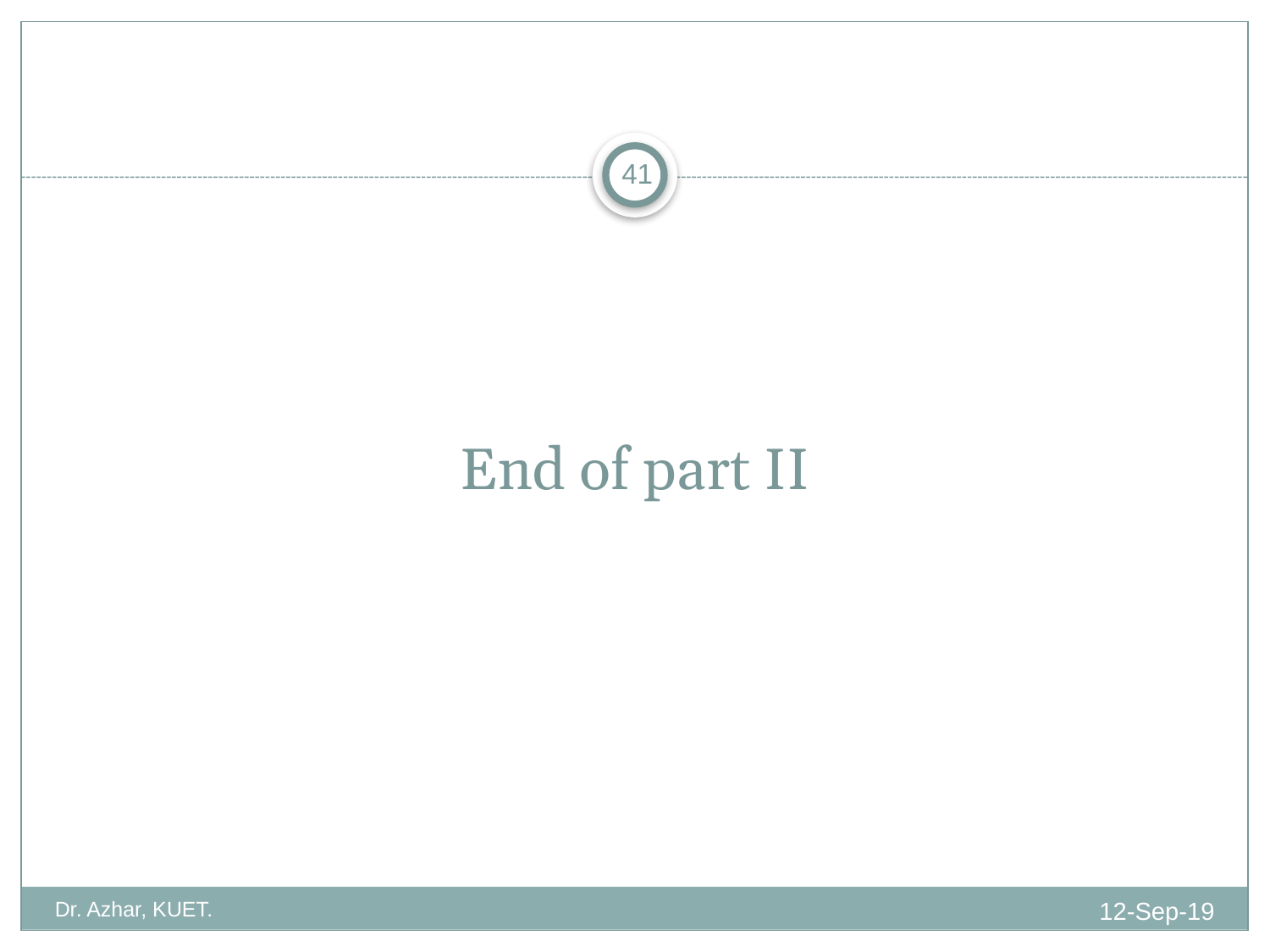

41
# End of part II
12-Sep-19
Dr. Azhar, KUET.